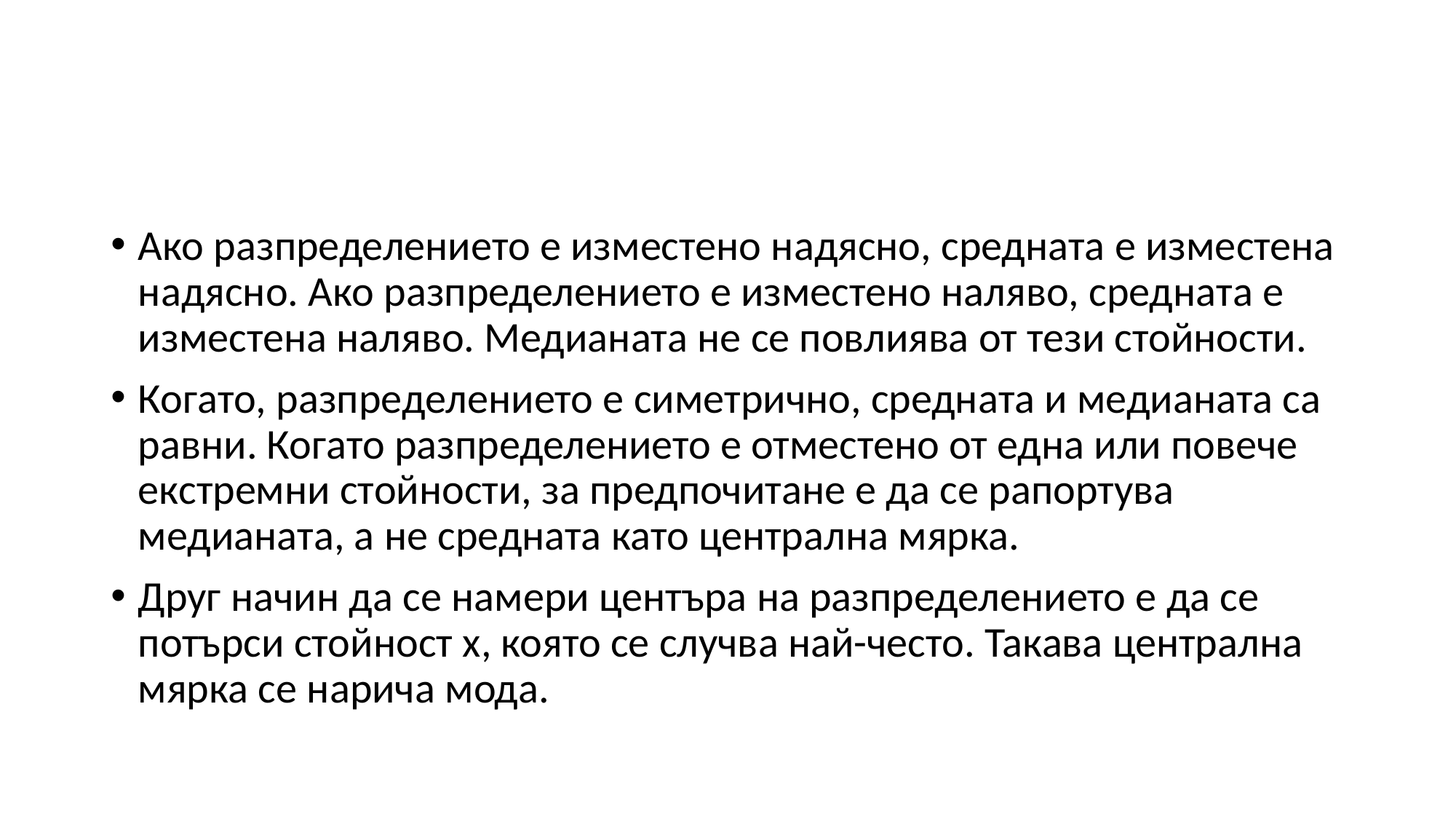

#
Ако разпределението е изместено надясно, средната е изместена надясно. Ако разпределението е изместено наляво, средната е изместена наляво. Медианата не се повлиява от тези стойности.
Когато, разпрeделението е симетрично, средната и медианата са равни. Когато разпределението е отместено от една или повече екстремни стойности, за предпочитане е да се рапортува медианата, а не средната като централна мярка.
Друг начин да се намери центъра на разпределението е да се потърси стойност x, която се случва най-често. Такава централна мярка се нарича мода.